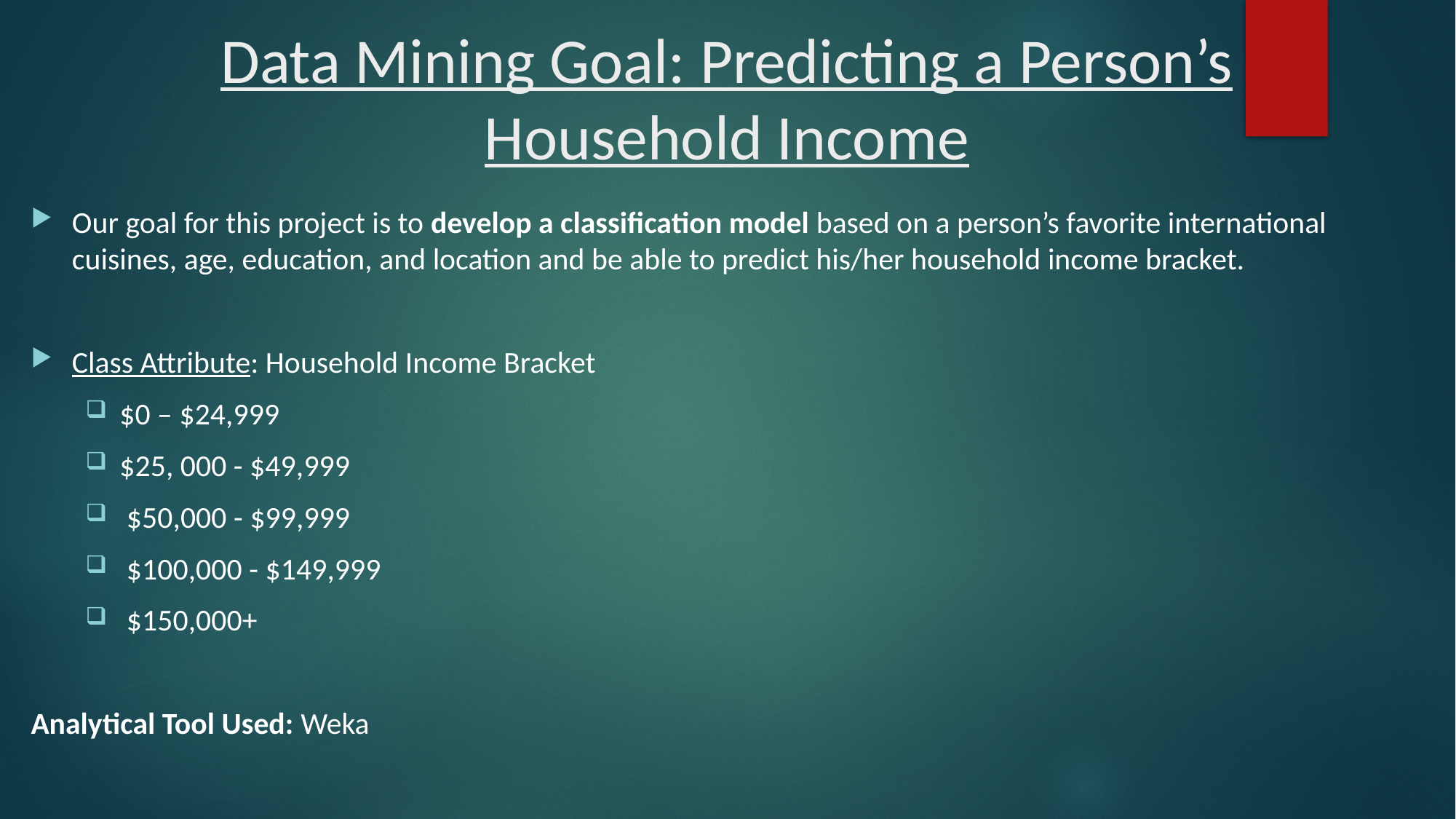

# Data Mining Goal: Predicting a Person’s Household Income
Our goal for this project is to develop a classification model based on a person’s favorite international cuisines, age, education, and location and be able to predict his/her household income bracket.

Class Attribute: Household Income Bracket
$0 – $24,999
$25, 000 - $49,999
 $50,000 - $99,999
 $100,000 - $149,999
 $150,000+

Analytical Tool Used: Weka